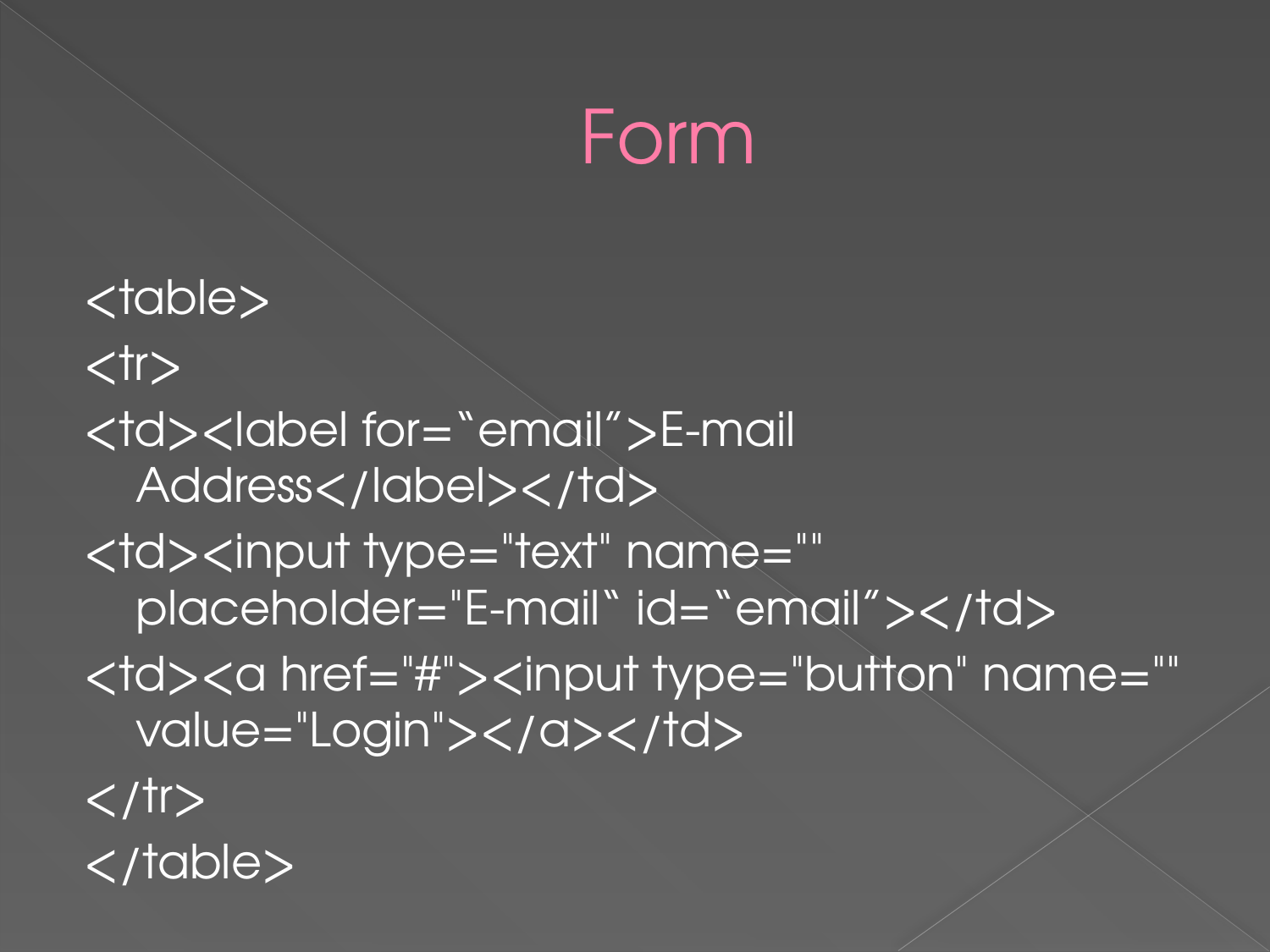

# Form
<table>
<tr>
<td><label for=“email”>E-mail Address</label></td>
<td><input type="text" name="" placeholder="E-mail“ id=“email”></td>
<td><a href="#"><input type="button" name="" value="Login"></a></td>
</tr>
</table>